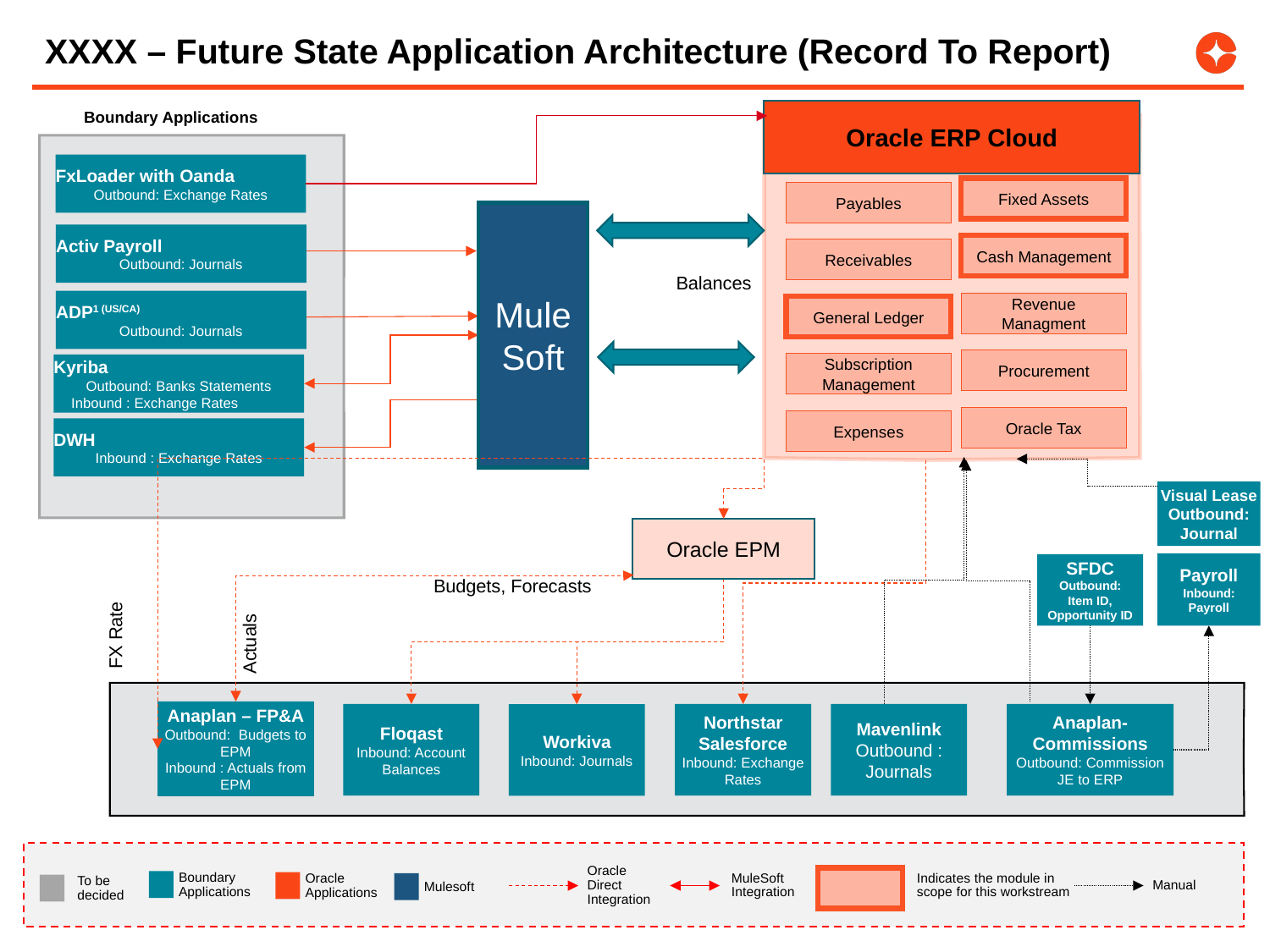

# XXXX – Future State Application Architecture (Record To Report)
Boundary Applications
Oracle ERP Cloud

FxLoader with Oanda
Outbound: Exchange Rates
Fixed Assets
Payables
MuleSoft

Activ Payroll
Outbound: Journals
Cash Management
Receivables
Balances
ADP1 (US/CA)
Outbound: Journals
Revenue Managment
General Ledger

Procurement
Subscription Management
Kyriba
Outbound: Banks Statements
 Inbound : Exchange Rates
Oracle Tax
Expenses
DWH
Inbound : Exchange Rates
Visual Lease
Outbound:
Journal
Oracle EPM
Payroll
Inbound:
Payroll
SFDC
Outbound:
Item ID, Opportunity ID
Budgets, Forecasts
FX Rate
Actuals

Anaplan – FP&A
Outbound:  Budgets to EPM
Inbound : Actuals from EPM
Floqast
Inbound: Account Balances
Northstar Salesforce
Inbound: Exchange Rates
Mavenlink
Outbound : Journals
Anaplan-Commissions
Outbound: Commission JE to ERP
Workiva
Inbound: Journals

Oracle Direct Integration

Boundary Applications

Indicates the module in scope for this workstream
MuleSoft Integration
Oracle Applications

To be decided

Manual
Mulesoft